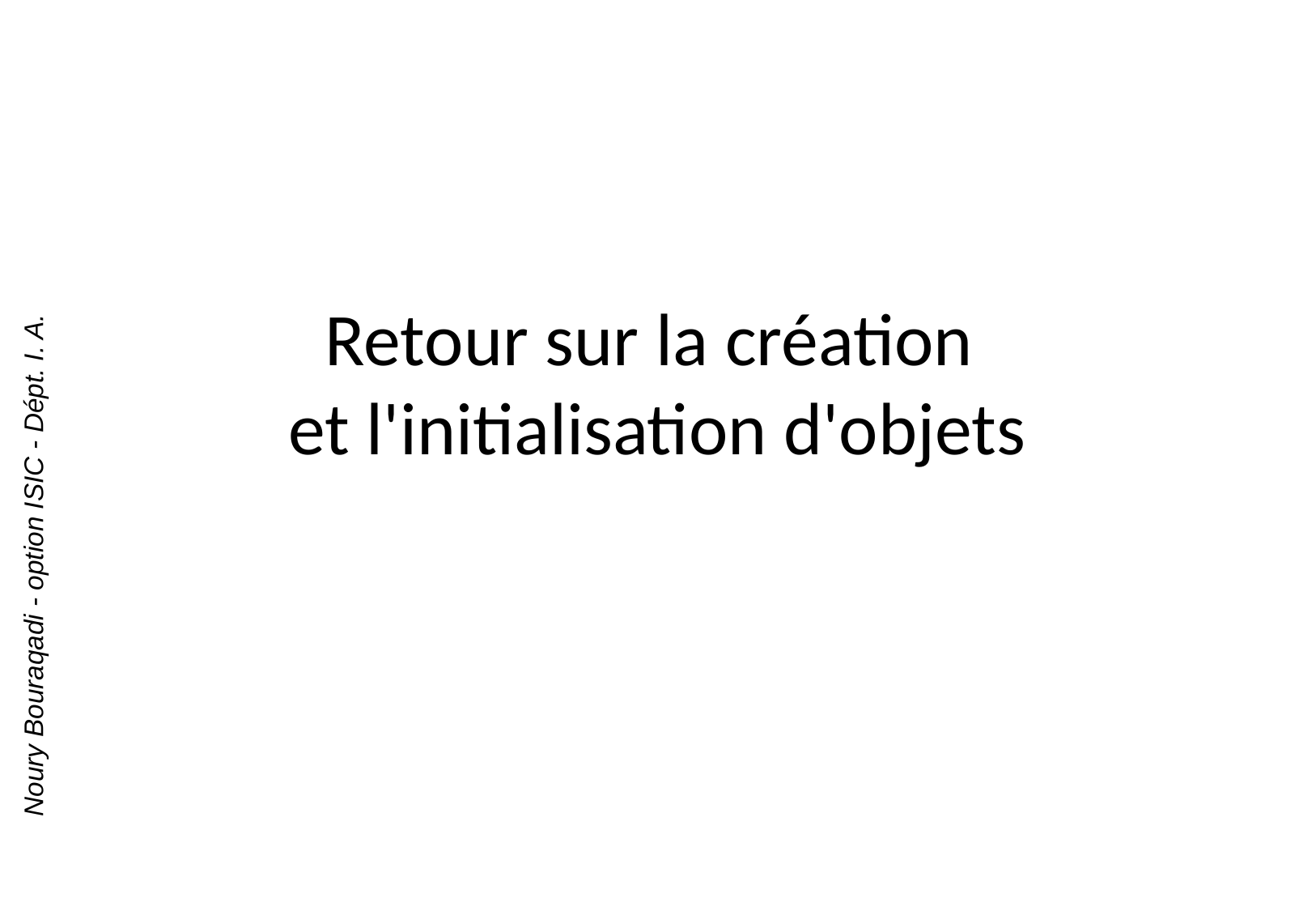

# Retour sur la création et l'initialisation d'objets